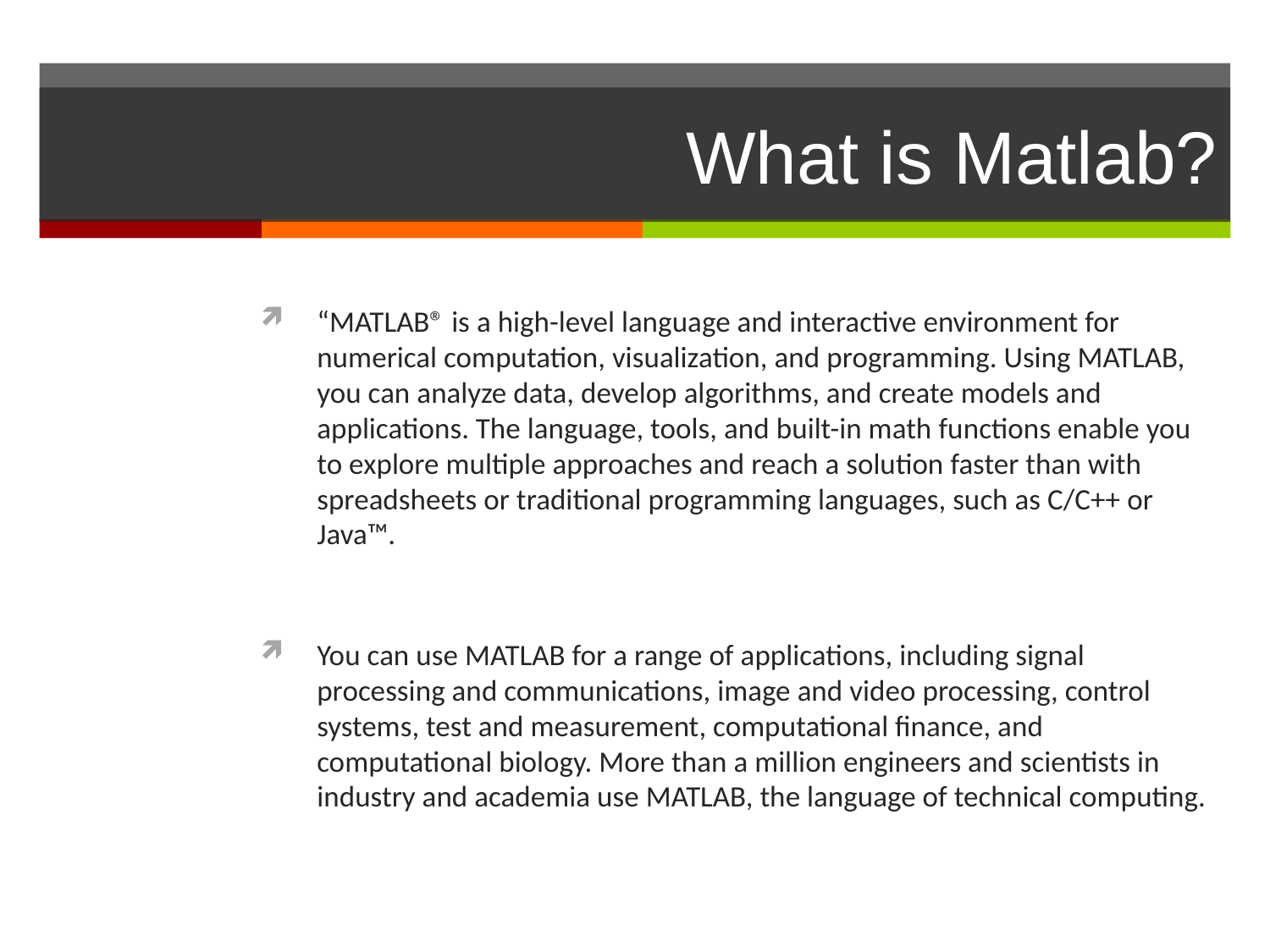

# What is Matlab?
“MATLAB® is a high-level language and interactive environment for numerical computation, visualization, and programming. Using MATLAB, you can analyze data, develop algorithms, and create models and applications. The language, tools, and built-in math functions enable you to explore multiple approaches and reach a solution faster than with spreadsheets or traditional programming languages, such as C/C++ or Java™.

You can use MATLAB for a range of applications, including signal processing and communications, image and video processing, control systems, test and measurement, computational finance, and computational biology. More than a million engineers and scientists in industry and academia use MATLAB, the language of technical computing.